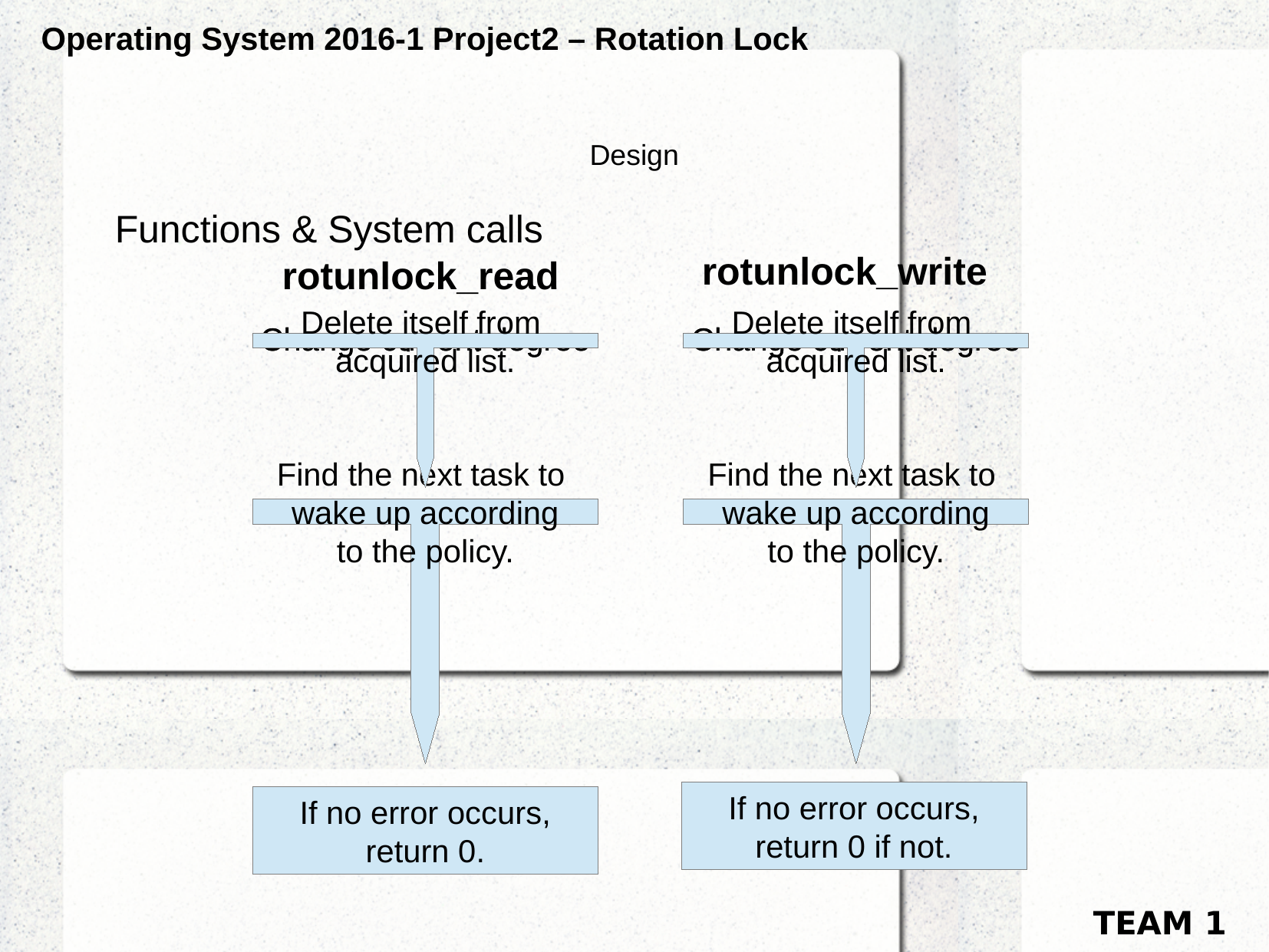

Operating System 2016-1 Project2 – Rotation Lock
Design
Functions & System calls
rotunlock_write
rotunlock_read
Change current degree
Delete itself from
acquired list.
Change current degree
Delete itself from
acquired list.
Change current degree
Change current degree
Find the next task to
wake up according
to the policy.
Find the next task to
wake up according
to the policy.
If no error occurs,
return 0 if not.
If no error occurs,
return 0.
TEAM 1